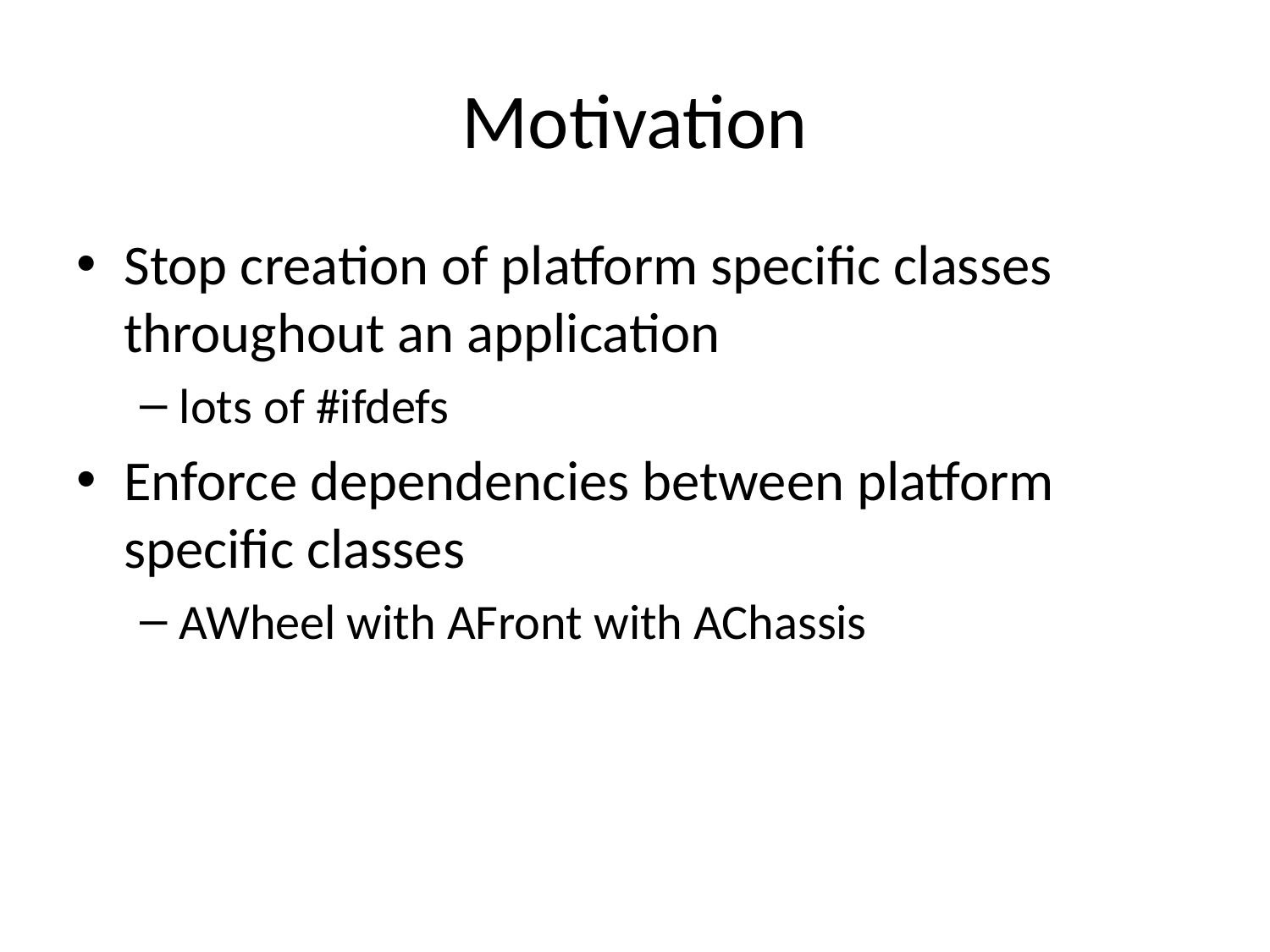

# Motivation
Stop creation of platform specific classes throughout an application
lots of #ifdefs
Enforce dependencies between platform specific classes
AWheel with AFront with AChassis